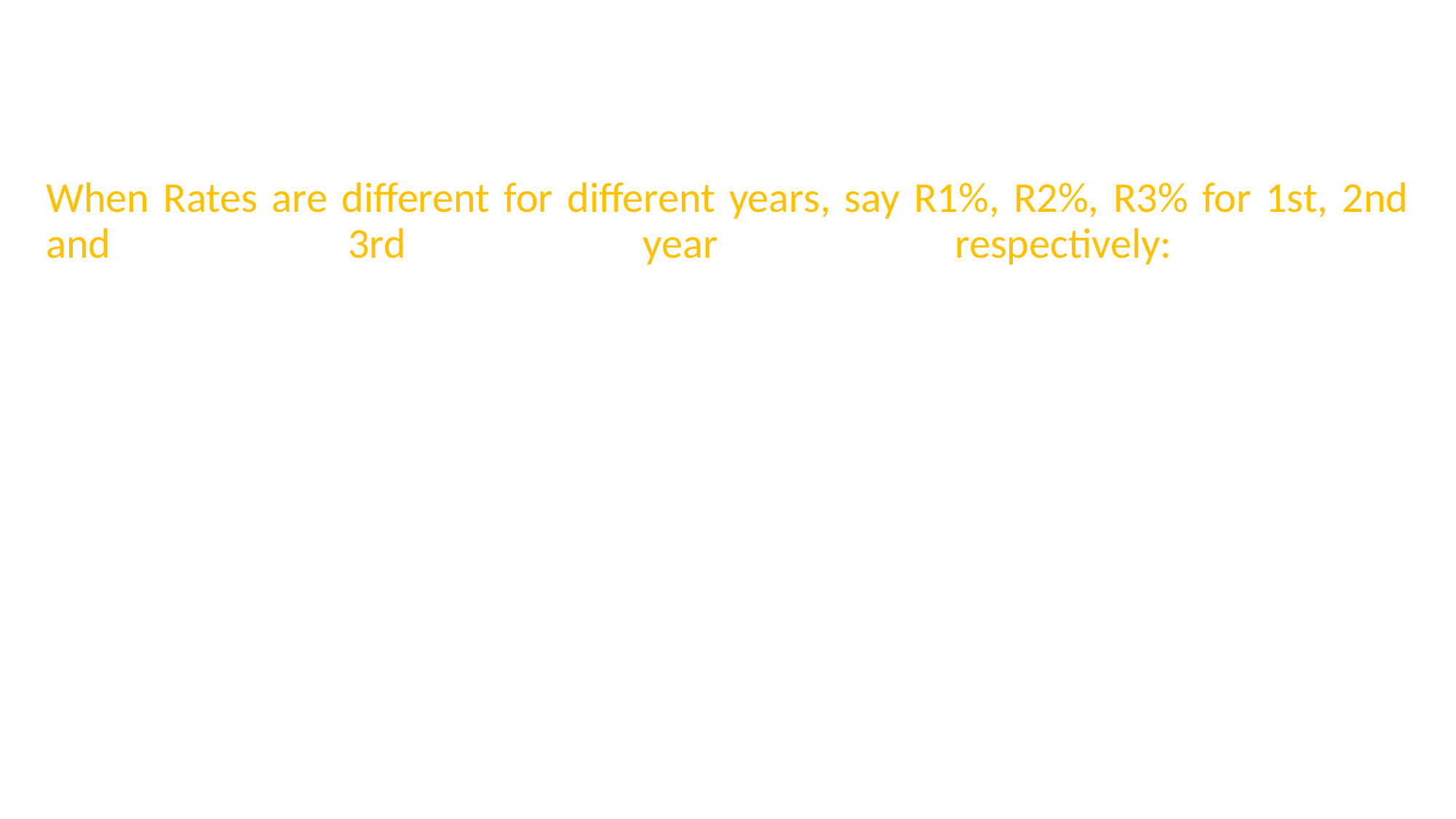

# When Rates are different for different years, say R1%, R2%, R3% for 1st, 2nd and 3rd year respectively: